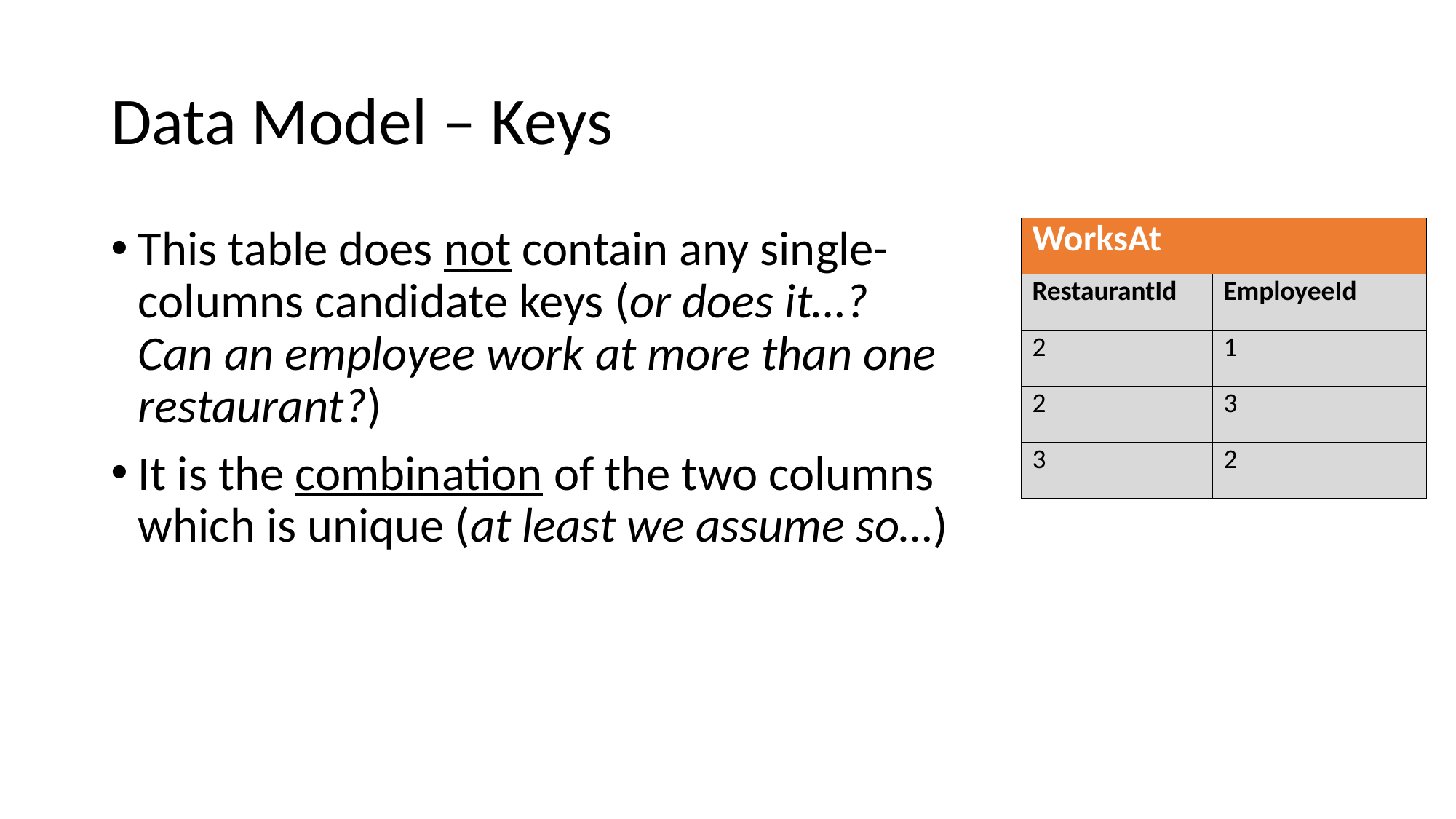

# Data Model – Keys
This table does not contain any single-columns candidate keys (or does it…? Can an employee work at more than one restaurant?)
It is the combination of the two columns which is unique (at least we assume so…)
| WorksAt |  |
| --- | --- |
| RestaurantId | EmployeeId |
| 2 | 1 |
| 2 | 3 |
| 3 | 2 |